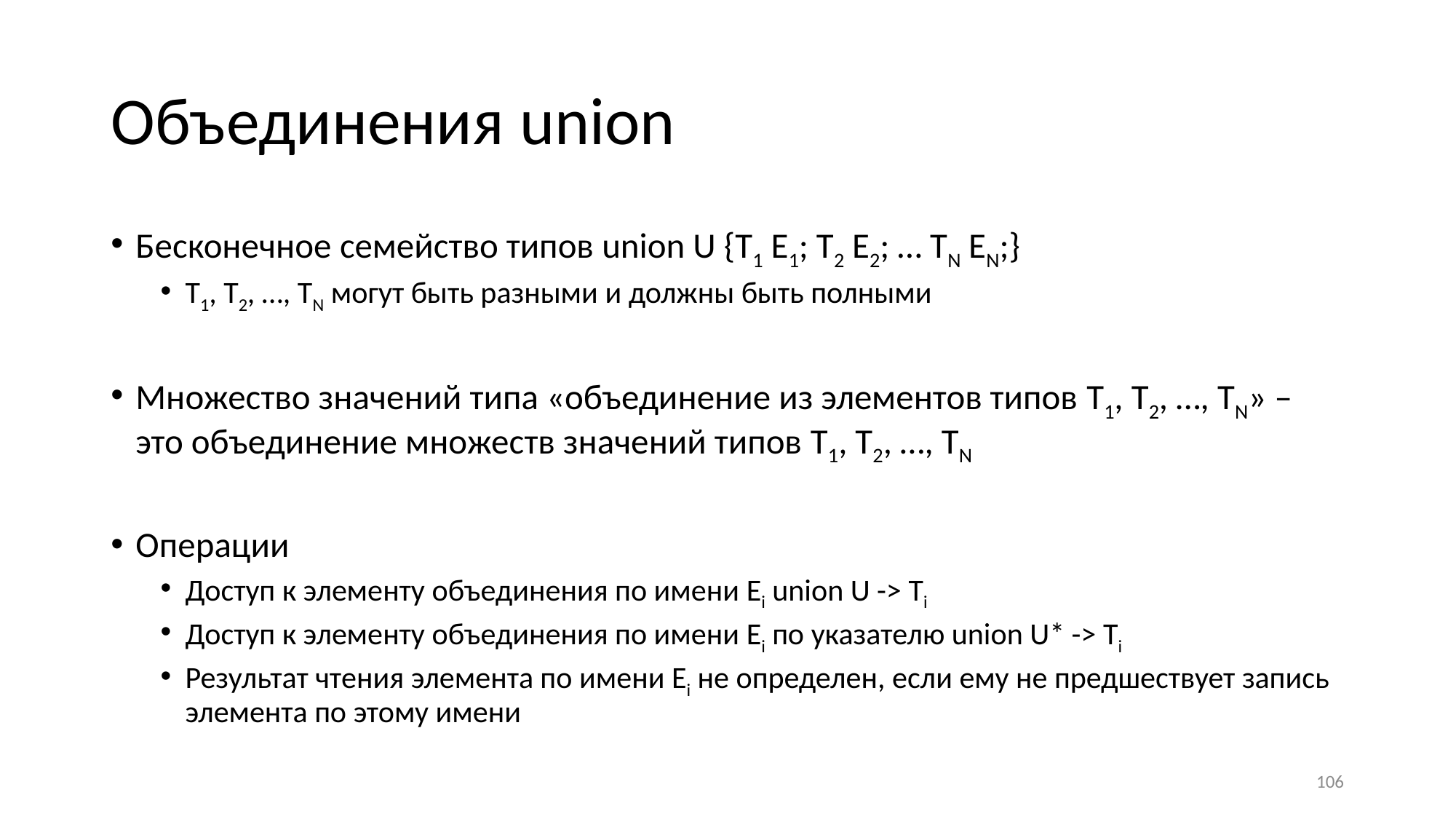

# Объединения union
Бесконечное семейство типов union U {T1 E1; T2 E2; … TN EN;}
T1, T2, …, TN могут быть разными и должны быть полными

Множество значений типа «объединение из элементов типов T1, T2, …, TN» – это объединение множеств значений типов T1, T2, …, TN

Операции
Доступ к элементу объединения по имени Ei union U -> Ti
Доступ к элементу объединения по имени Ei по указателю union U* -> Ti
Результат чтения элемента по имени Ei не определен, если ему не предшествует запись элемента по этому имени
106